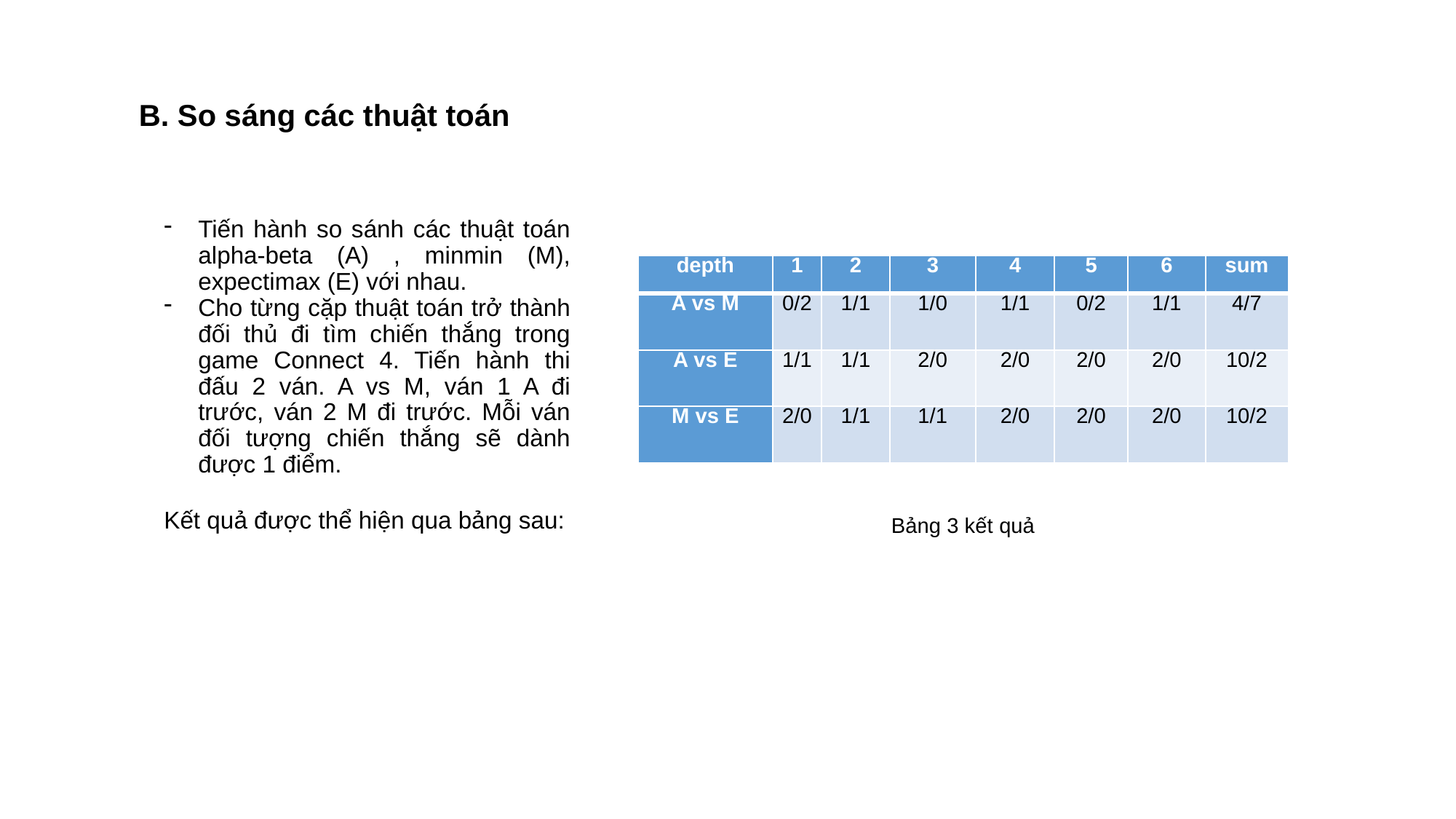

B. So sáng các thuật toán
Tiến hành so sánh các thuật toán alpha-beta (A) , minmin (M), expectimax (E) với nhau.
Cho từng cặp thuật toán trở thành đối thủ đi tìm chiến thắng trong game Connect 4. Tiến hành thi đấu 2 ván. A vs M, ván 1 A đi trước, ván 2 M đi trước. Mỗi ván đối tượng chiến thắng sẽ dành được 1 điểm.

Kết quả được thể hiện qua bảng sau:
| depth | 1 | 2 | 3 | 4 | 5 | 6 | sum |
| --- | --- | --- | --- | --- | --- | --- | --- |
| A vs M | 0/2 | 1/1 | 1/0 | 1/1 | 0/2 | 1/1 | 4/7 |
| A vs E | 1/1 | 1/1 | 2/0 | 2/0 | 2/0 | 2/0 | 10/2 |
| M vs E | 2/0 | 1/1 | 1/1 | 2/0 | 2/0 | 2/0 | 10/2 |
Bảng 3 kết quả